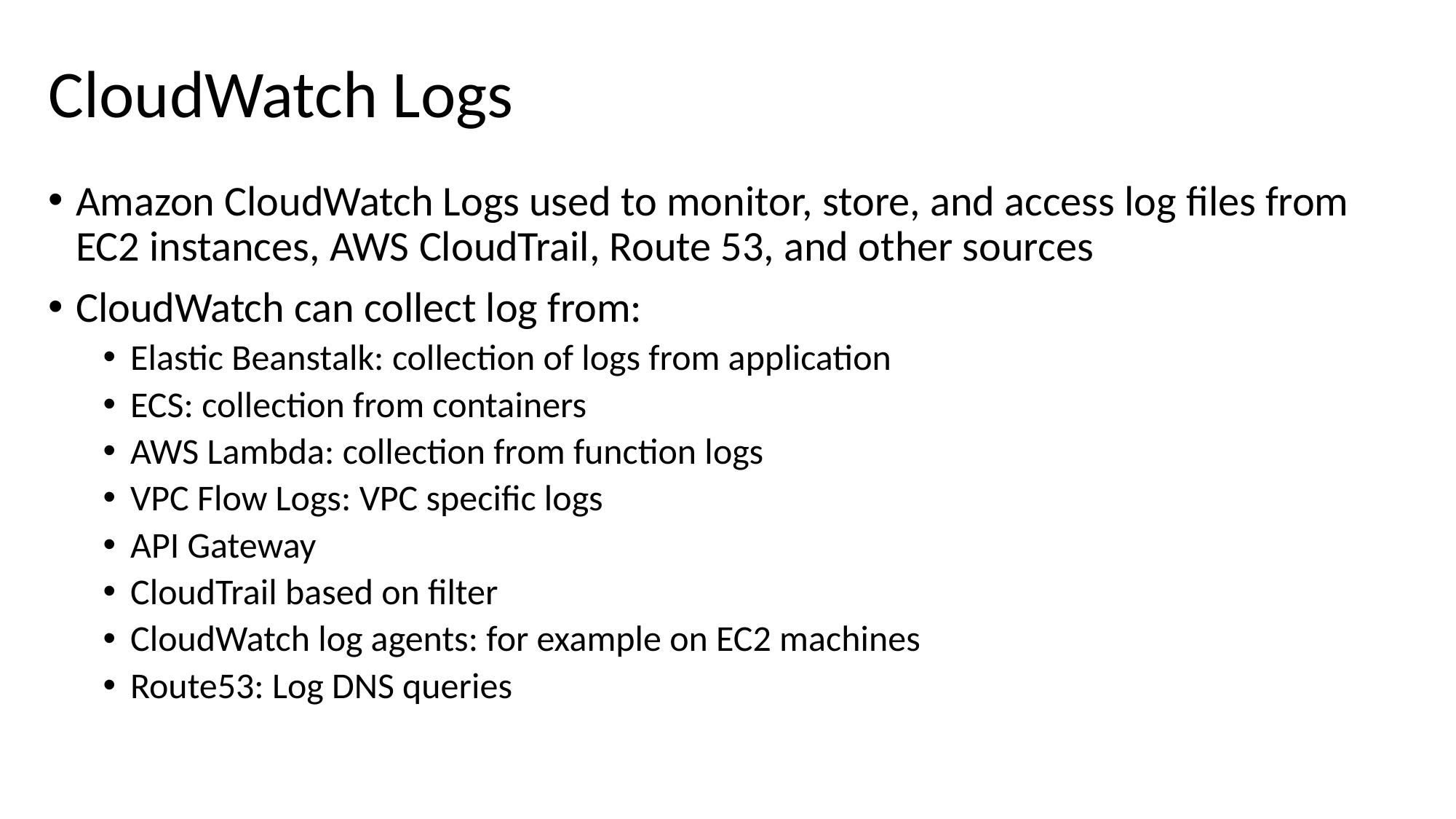

# CloudWatch Logs
Amazon CloudWatch Logs used to monitor, store, and access log files from EC2 instances, AWS CloudTrail, Route 53, and other sources
CloudWatch can collect log from:
Elastic Beanstalk: collection of logs from application
ECS: collection from containers
AWS Lambda: collection from function logs
VPC Flow Logs: VPC specific logs
API Gateway
CloudTrail based on filter
CloudWatch log agents: for example on EC2 machines
Route53: Log DNS queries